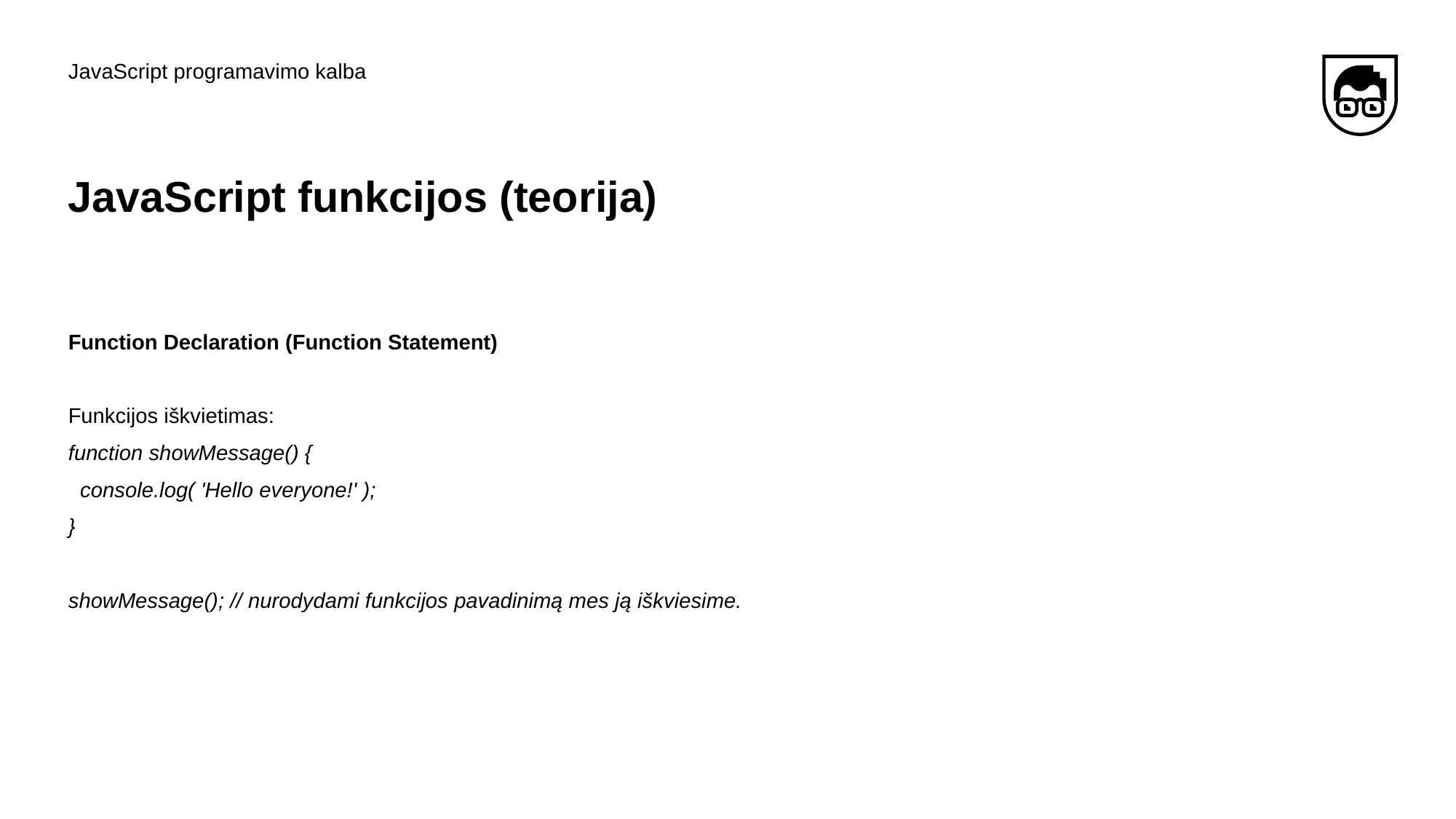

JavaScript programavimo kalba
# JavaScript funkcijos (teorija)
Function Declaration (Function Statement)

Funkcijos iškvietimas:
function showMessage() {
  console.log( 'Hello everyone!' );
}

showMessage(); // nurodydami funkcijos pavadinimą mes ją iškviesime.